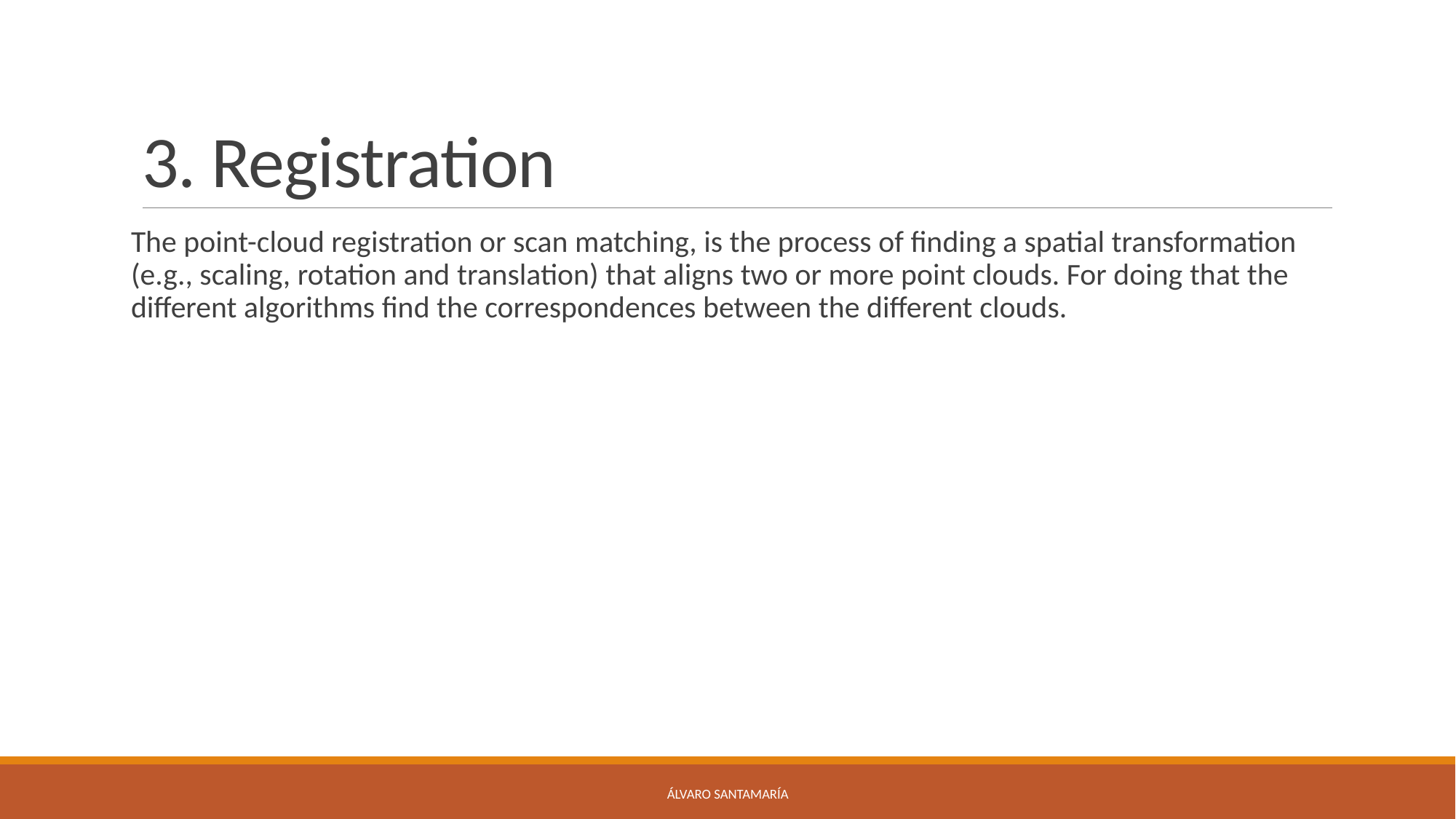

# 3. Registration
The point-cloud registration or scan matching, is the process of finding a spatial transformation (e.g., scaling, rotation and translation) that aligns two or more point clouds. For doing that the different algorithms find the correspondences between the different clouds.

Álvaro Santamaría